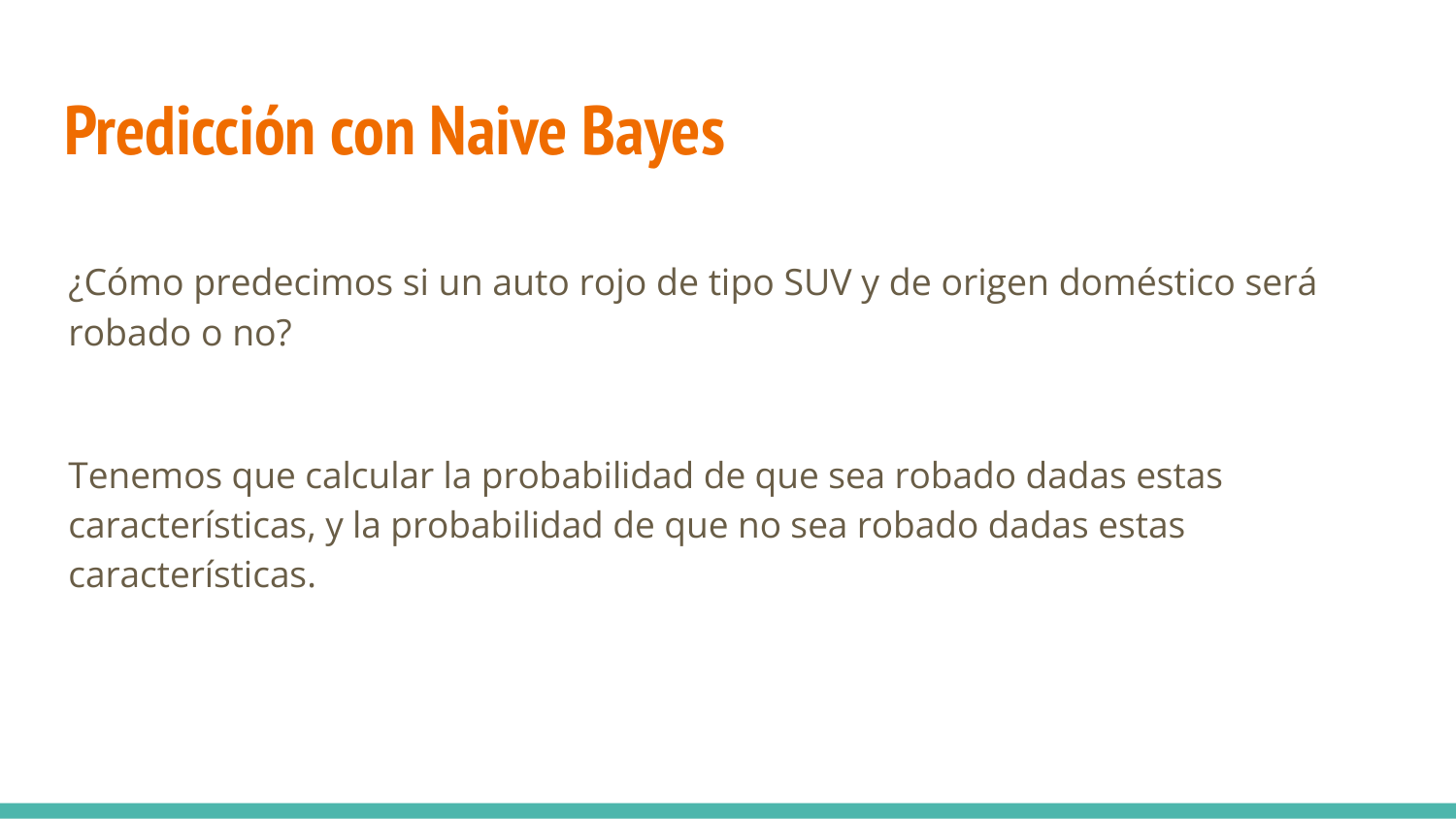

# Predicción con Naive Bayes
¿Cómo predecimos si un auto rojo de tipo SUV y de origen doméstico será robado o no?
Tenemos que calcular la probabilidad de que sea robado dadas estas características, y la probabilidad de que no sea robado dadas estas características.